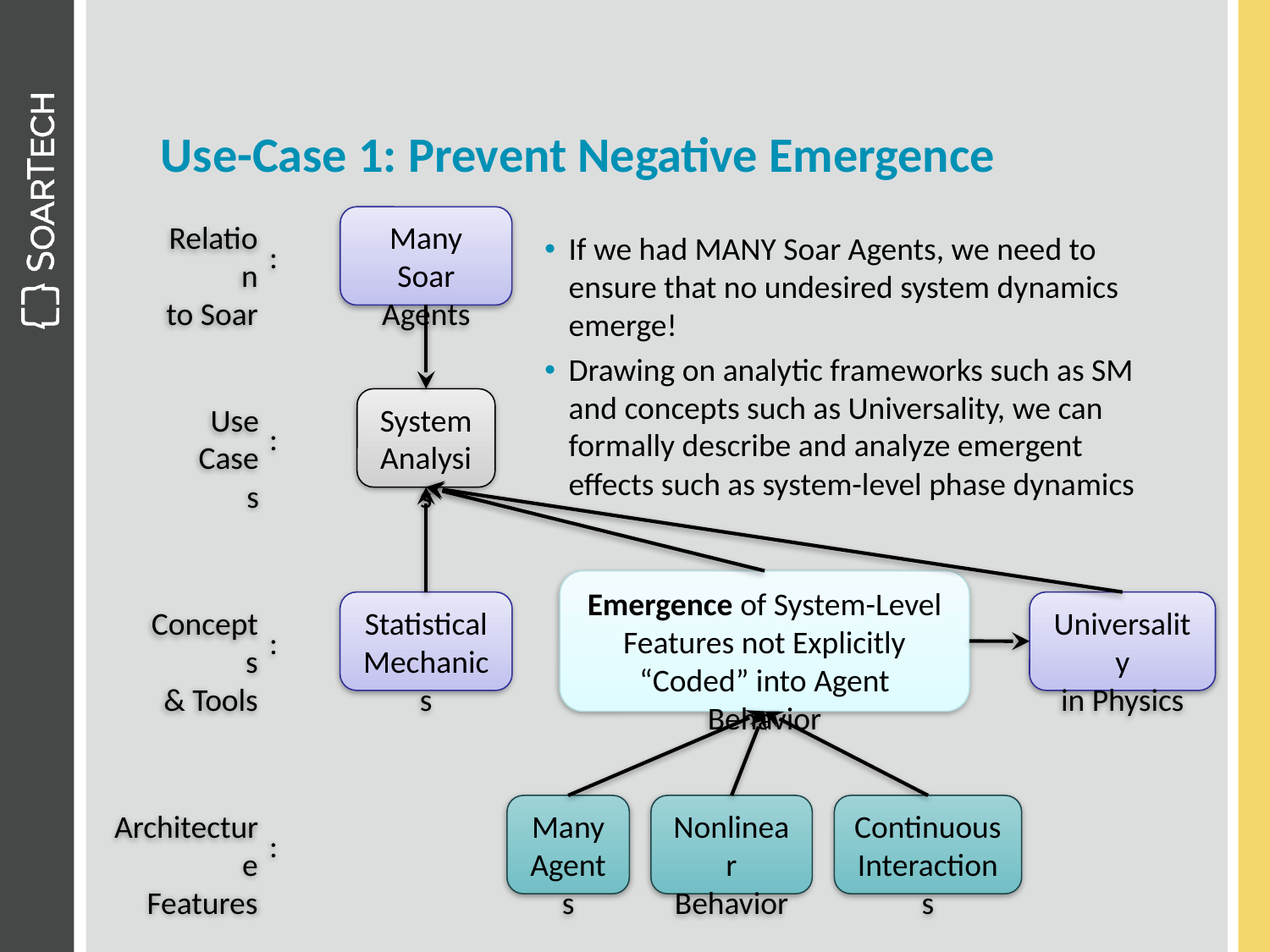

# Use-Case 1: Prevent Negative Emergence
Relation
to Soar
:
Many Soar
Agents
If we had MANY Soar Agents, we need to ensure that no undesired system dynamics emerge!
Drawing on analytic frameworks such as SM and concepts such as Universality, we can formally describe and analyze emergent effects such as system-level phase dynamics
Use
Cases
:
System
Analysis
Emergence of System-Level
Features not Explicitly
“Coded” into Agent Behavior
Concepts
& Tools
:
Statistical
Mechanics
Universality
in Physics
Architecture
Features
:
Many
Agents
Nonlinear
Behavior
Continuous
Interactions